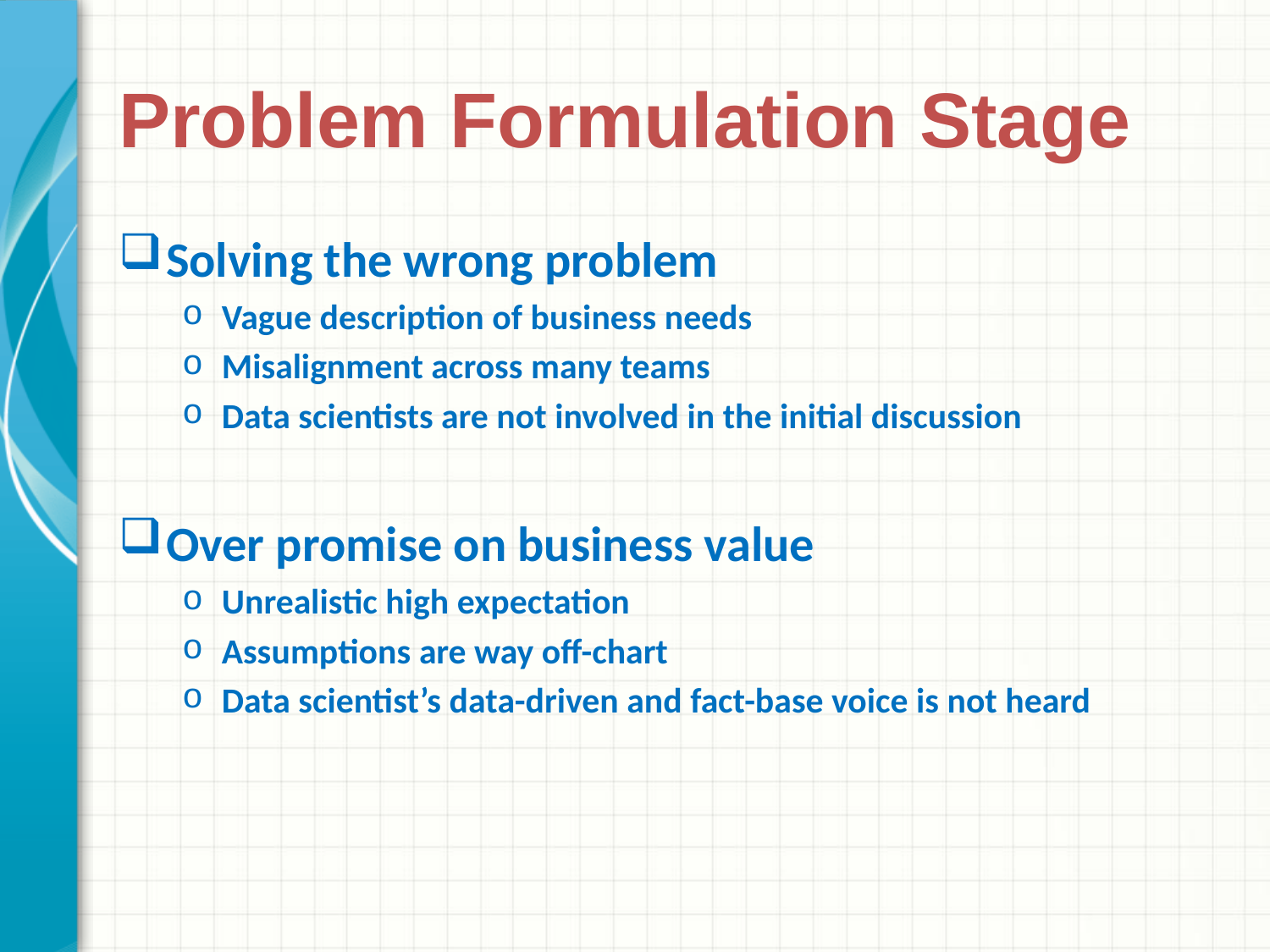

# Problem Formulation Stage
Solving the wrong problem
Vague description of business needs
Misalignment across many teams
Data scientists are not involved in the initial discussion

Over promise on business value
Unrealistic high expectation
Assumptions are way off-chart
Data scientist’s data-driven and fact-base voice is not heard